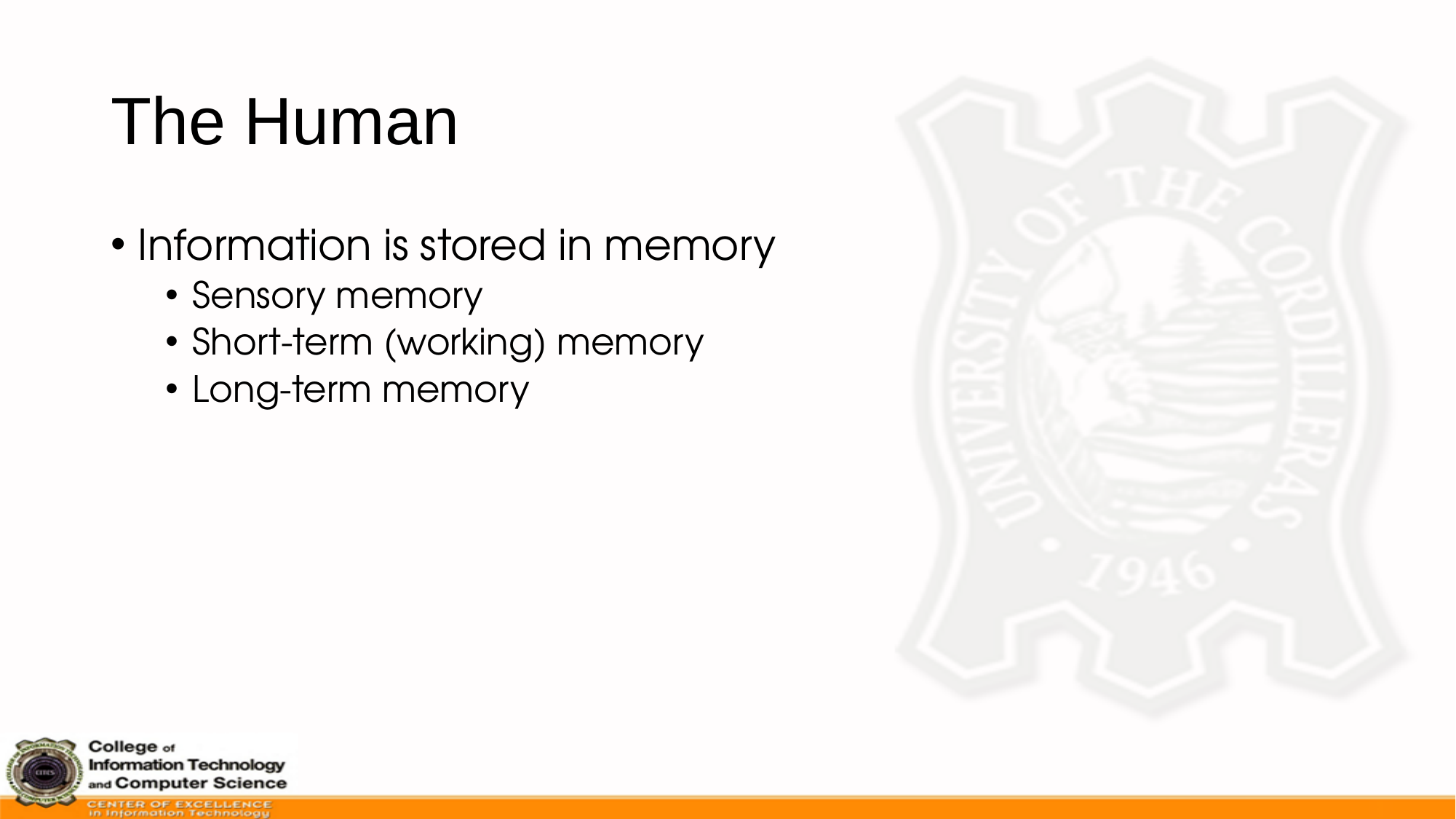

# The Human
Information is stored in memory
Sensory memory
Short-term (working) memory
Long-term memory